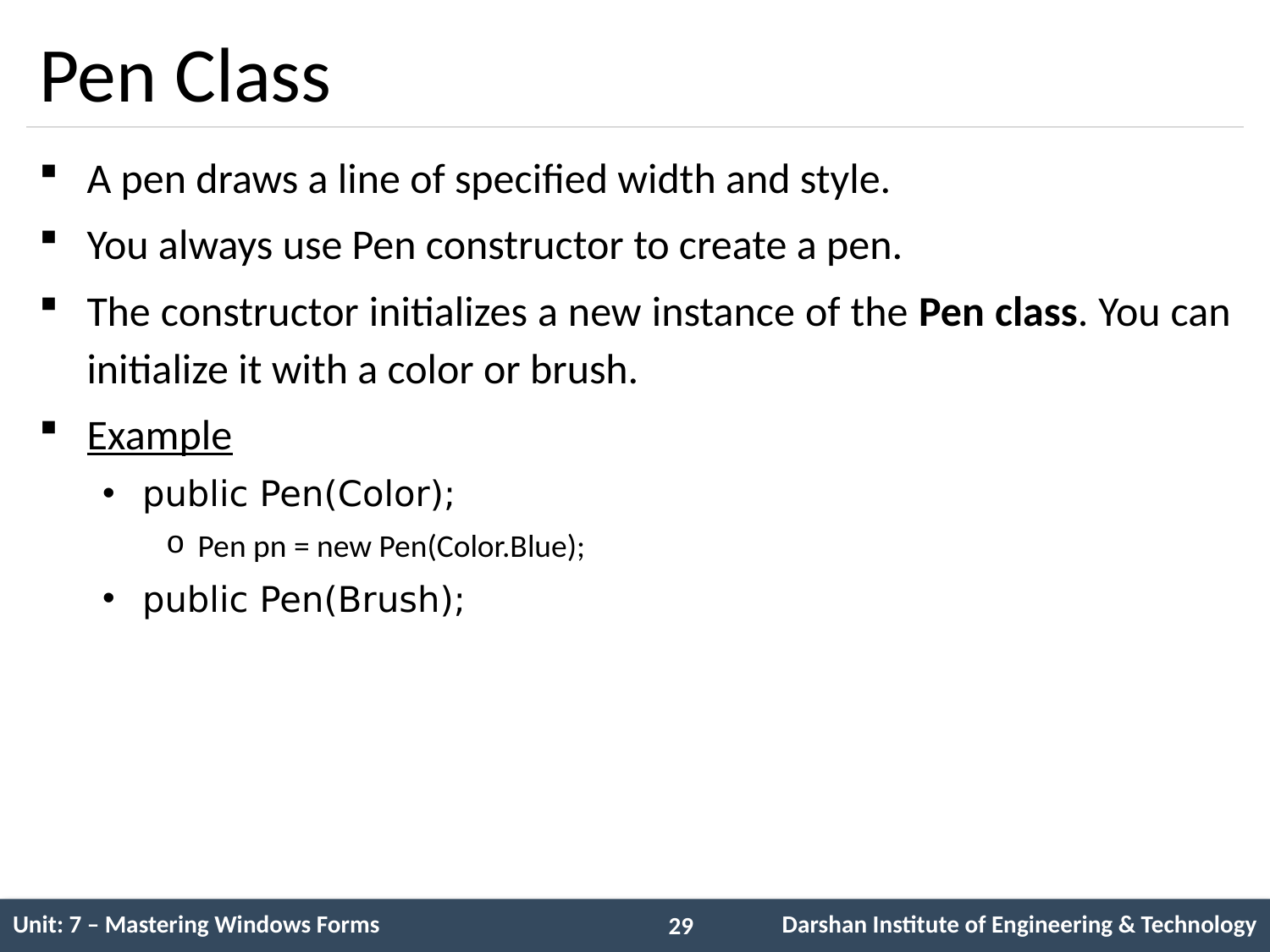

# Pen Class
A pen draws a line of specified width and style.
You always use Pen constructor to create a pen.
The constructor initializes a new instance of the Pen class. You can initialize it with a color or brush.
Example
public Pen(Color);
Pen pn = new Pen(Color.Blue);
public Pen(Brush);